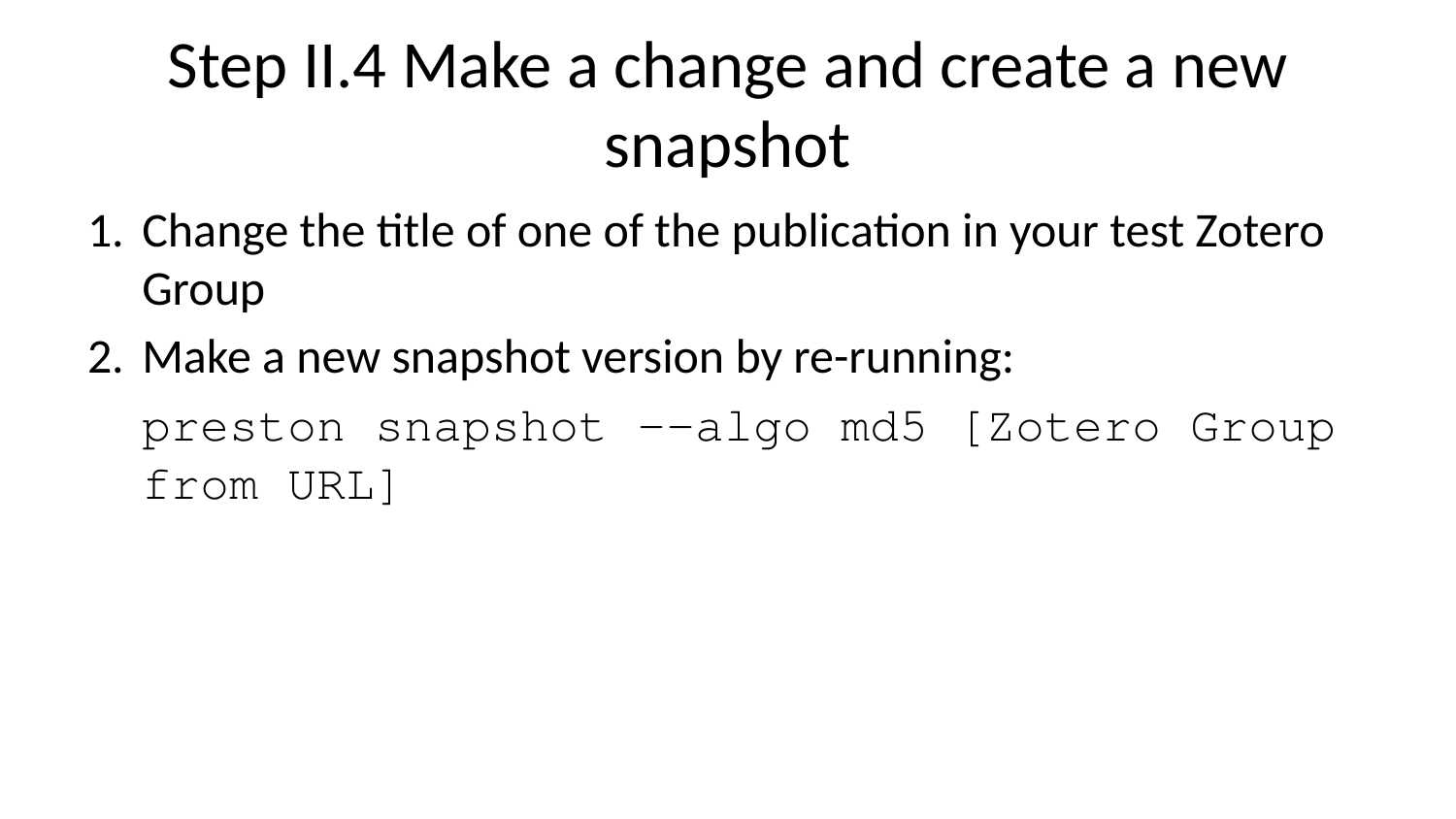

# Step II.4 Make a change and create a new snapshot
Change the title of one of the publication in your test Zotero Group
Make a new snapshot version by re-running:
preston snapshot --algo md5 [Zotero Group from URL]